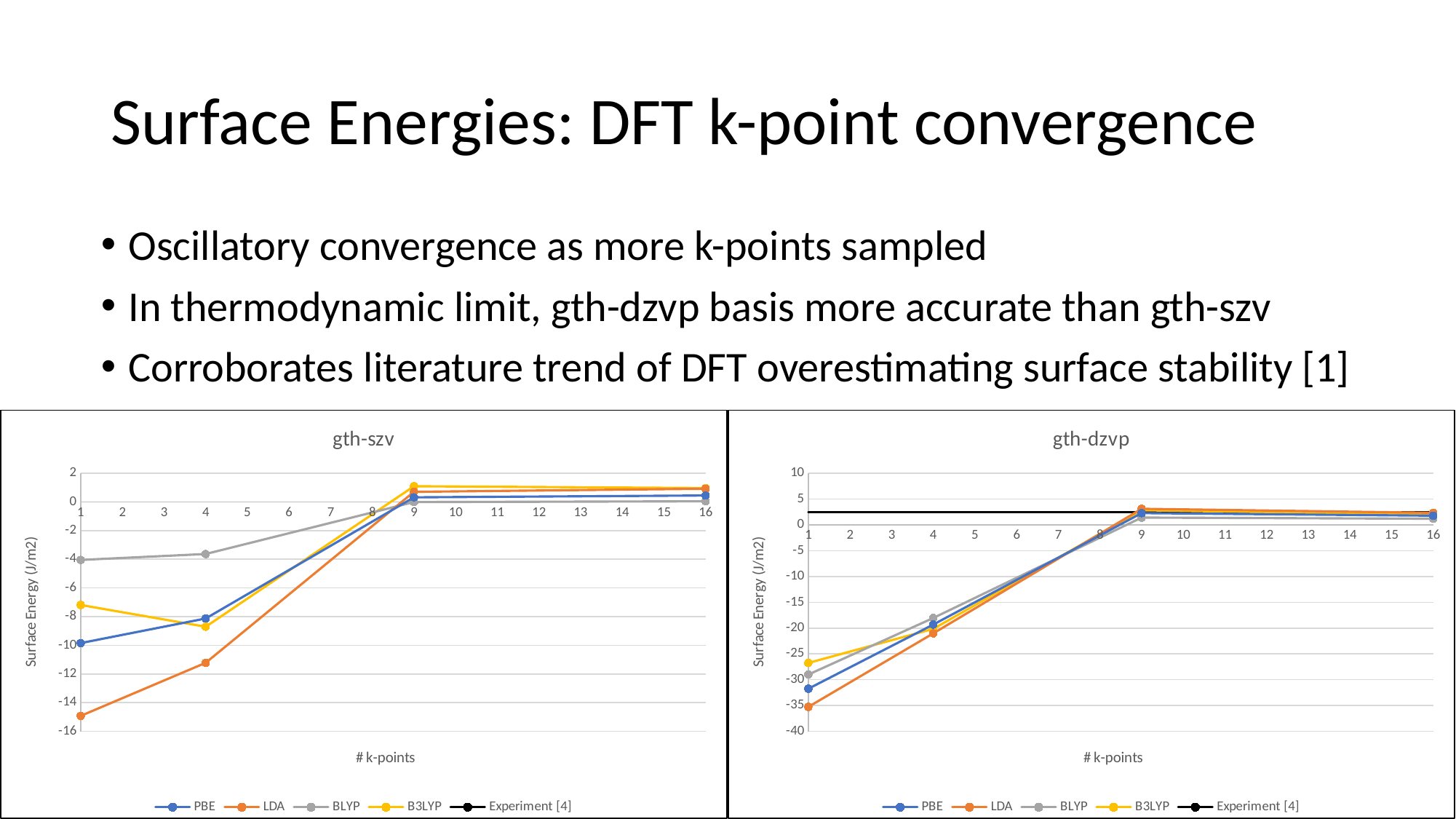

# Surface Energies: DFT k-point convergence
Oscillatory convergence as more k-points sampled
In thermodynamic limit, gth-dzvp basis more accurate than gth-szv
Corroborates literature trend of DFT overestimating surface stability [1]

### Chart: gth-szv

| Category |  |  |  |  |  |
|---|---|---|---|---|---|

### Chart: gth-dzvp

| Category |  |  |  |  |  |
|---|---|---|---|---|---|